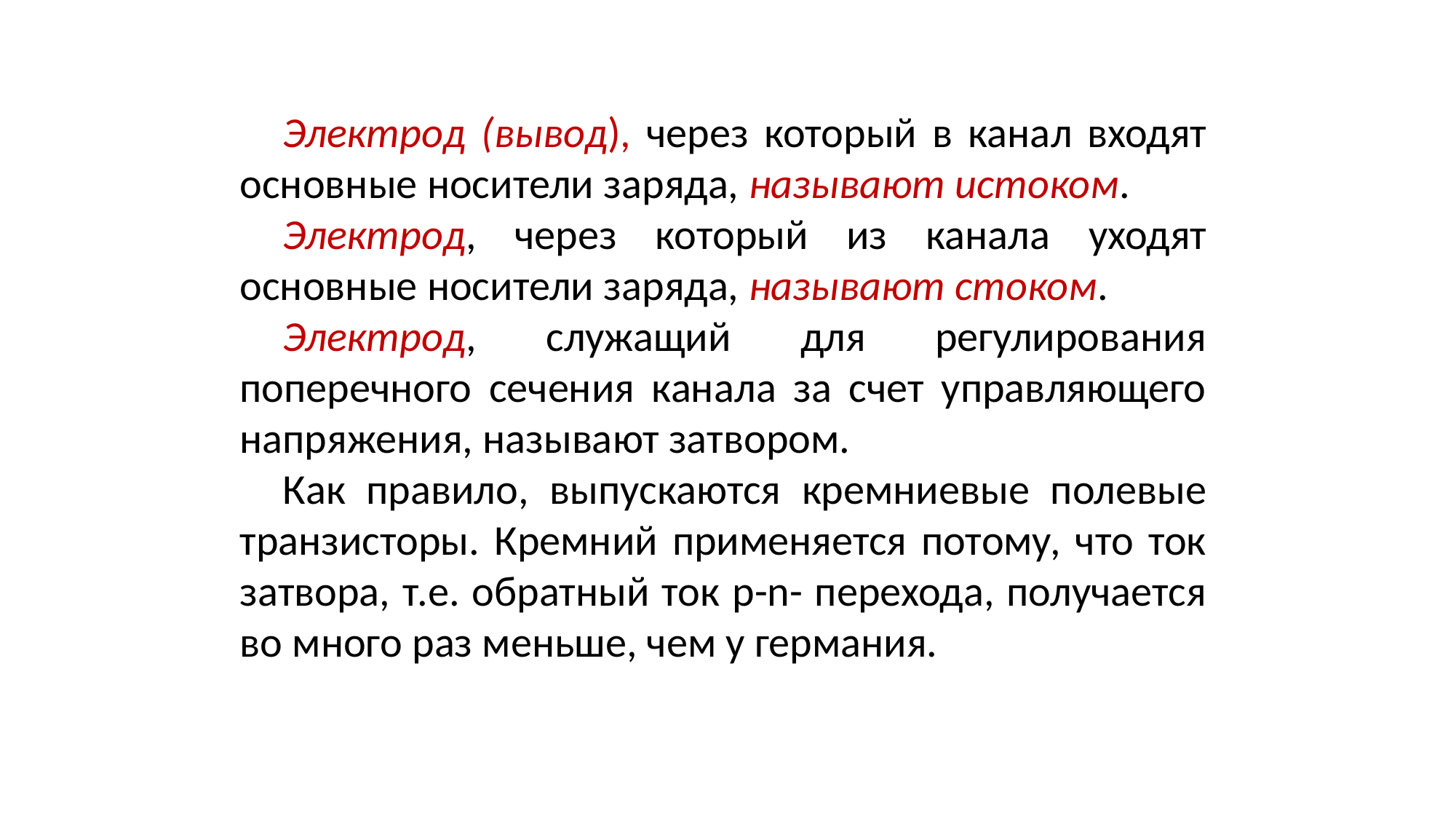

Электрод (вывод), через который в канал входят основные носители заряда, называют истоком.
Электрод, через который из канала уходят основные носители заряда, называют стоком.
Электрод, служащий для регулирования поперечного сечения канала за счет управляющего напряжения, называют затвором.
Как правило, выпускаются кремниевые полевые транзисторы. Кремний применяется потому, что ток затвора, т.е. обратный ток р-n- перехода, получается во много раз меньше, чем у германия.